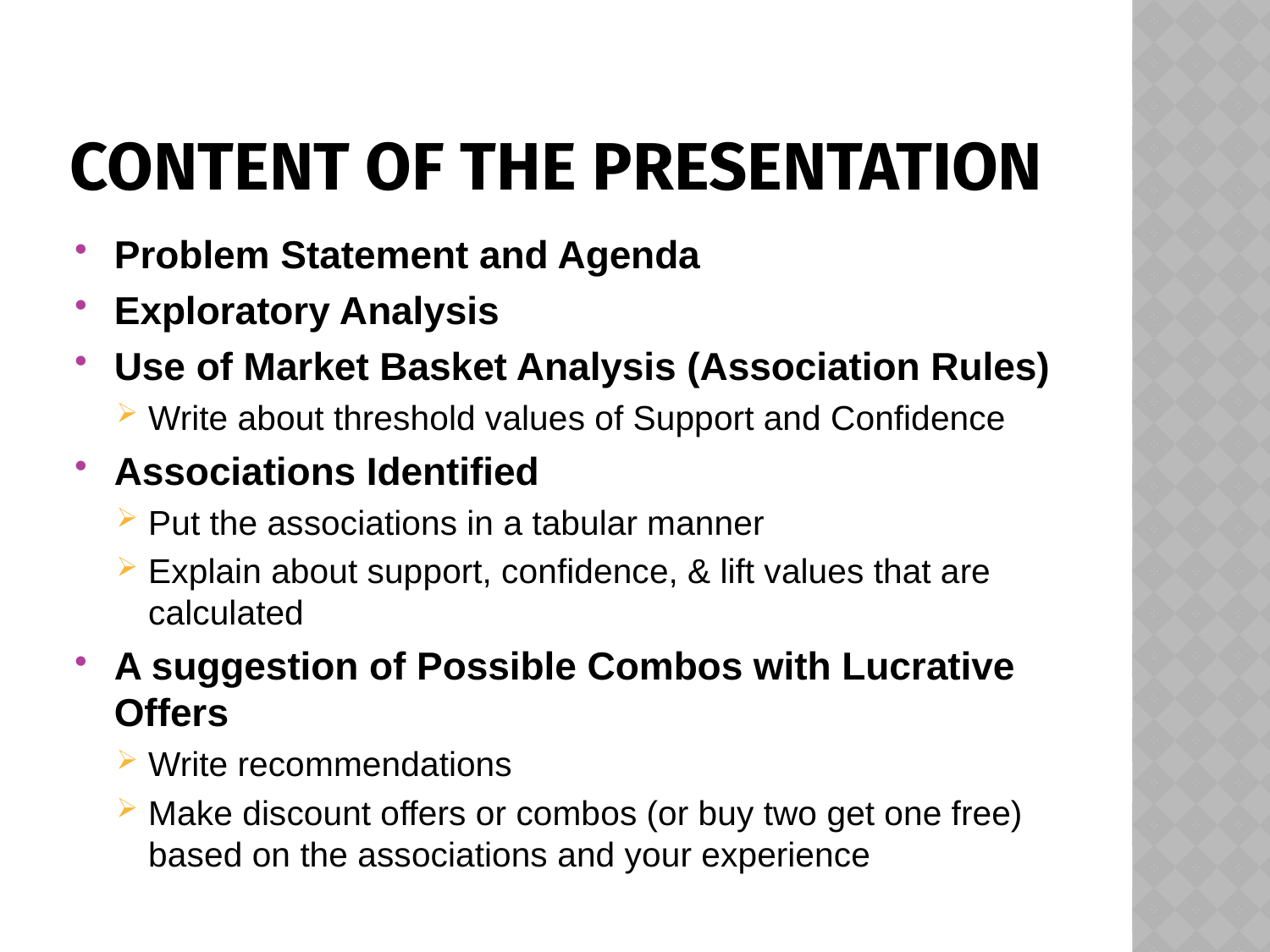

# CONTENT OF THE PRESENTATION
Problem Statement and Agenda
Exploratory Analysis
Use of Market Basket Analysis (Association Rules)
Write about threshold values of Support and Confidence
Associations Identified
Put the associations in a tabular manner
Explain about support, confidence, & lift values that are calculated
A suggestion of Possible Combos with Lucrative Offers
Write recommendations
Make discount offers or combos (or buy two get one free) based on the associations and your experience